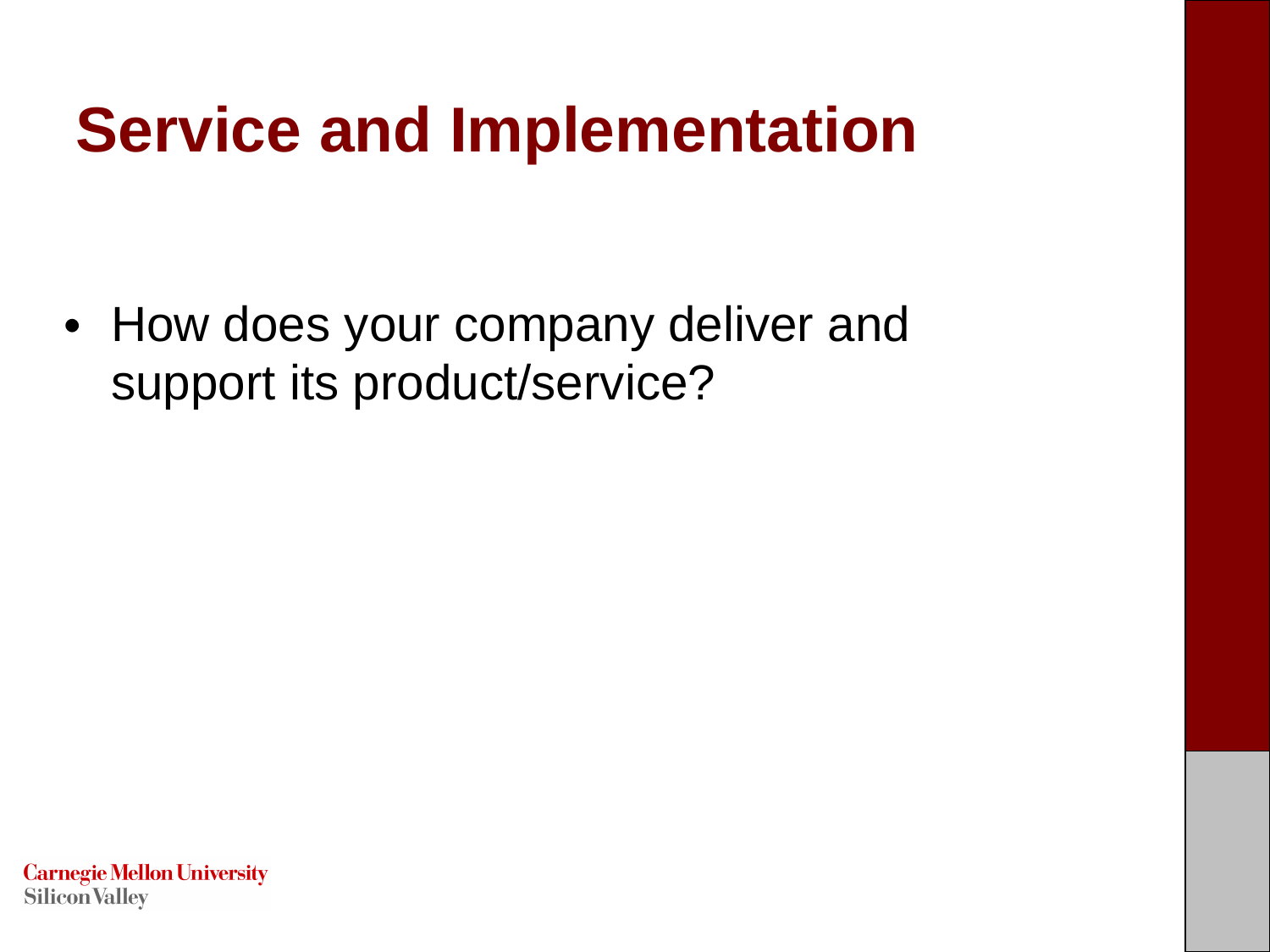

# Service and Implementation
How does your company deliver and support its product/service?
west.cmu.edu